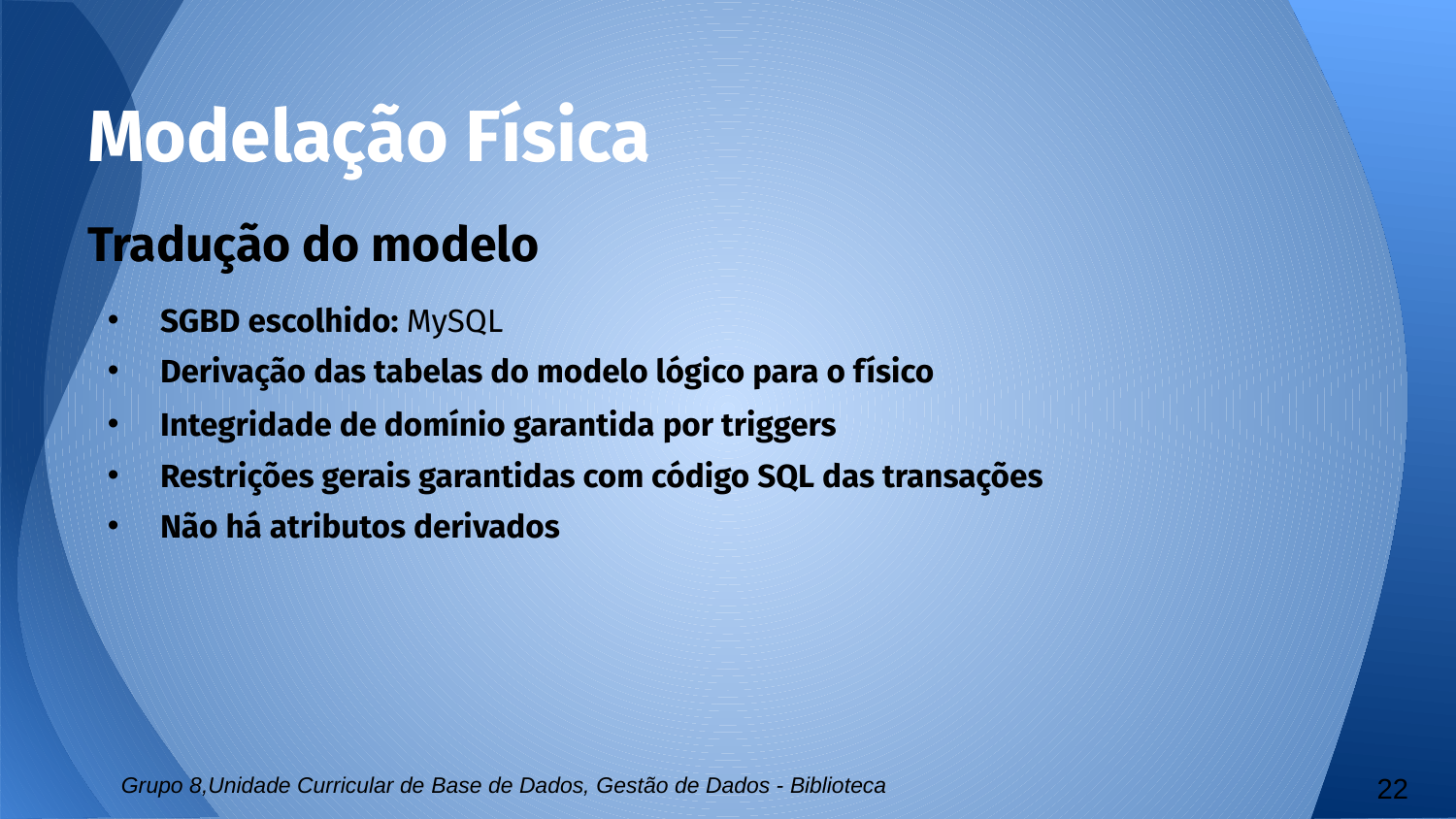

# Modelação Física
Tradução do modelo

SGBD escolhido: MySQL

Derivação das tabelas do modelo lógico para o físico

Integridade de domínio garantida por triggers

Restrições gerais garantidas com código SQL das transações

Não há atributos derivados

Grupo 8,Unidade Curricular de Base de Dados, Gestão de Dados - Biblioteca
22